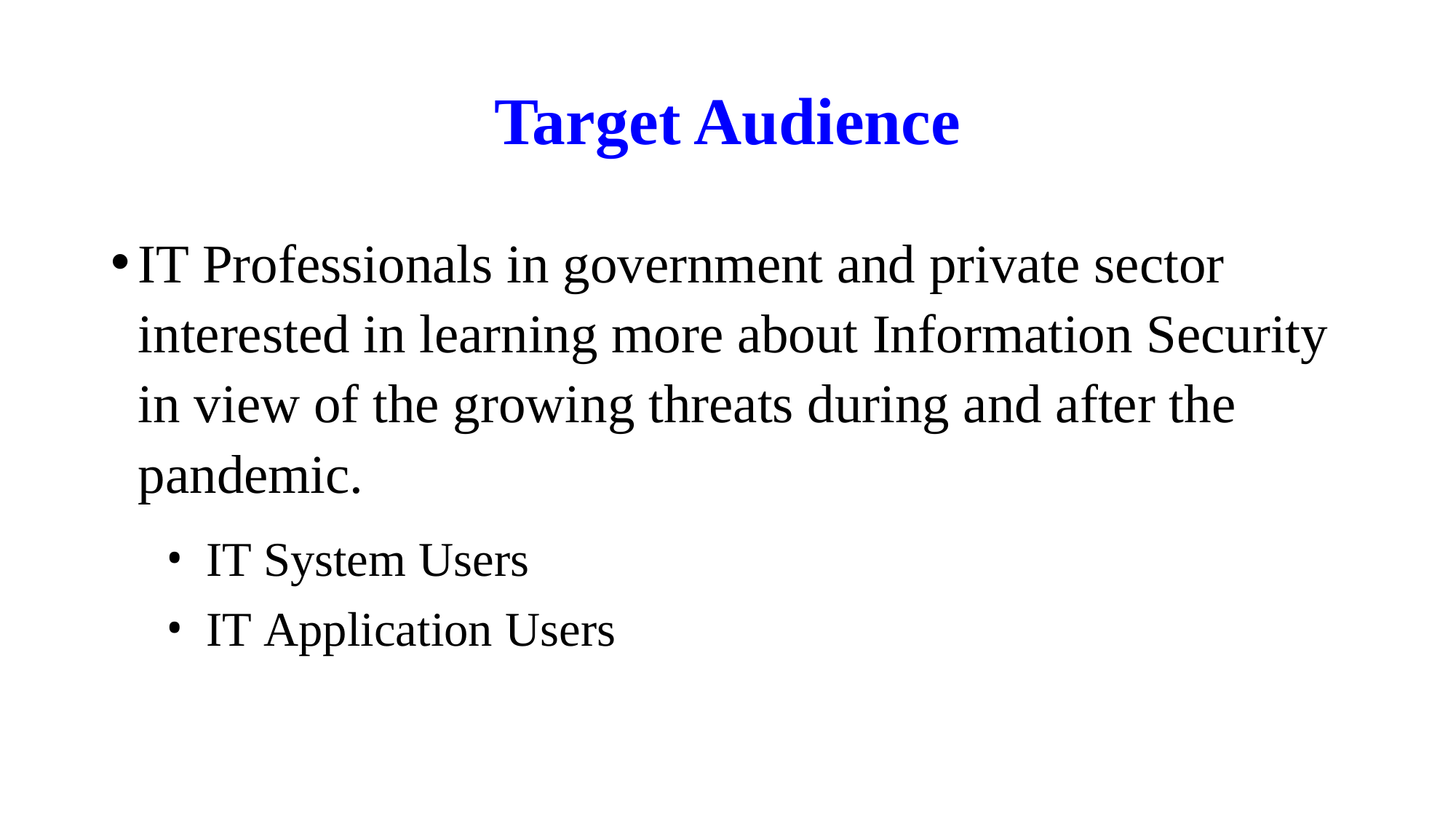

# Target Audience
IT Professionals in government and private sector interested in learning more about Information Security in view of the growing threats during and after the pandemic.
IT System Users
IT Application Users